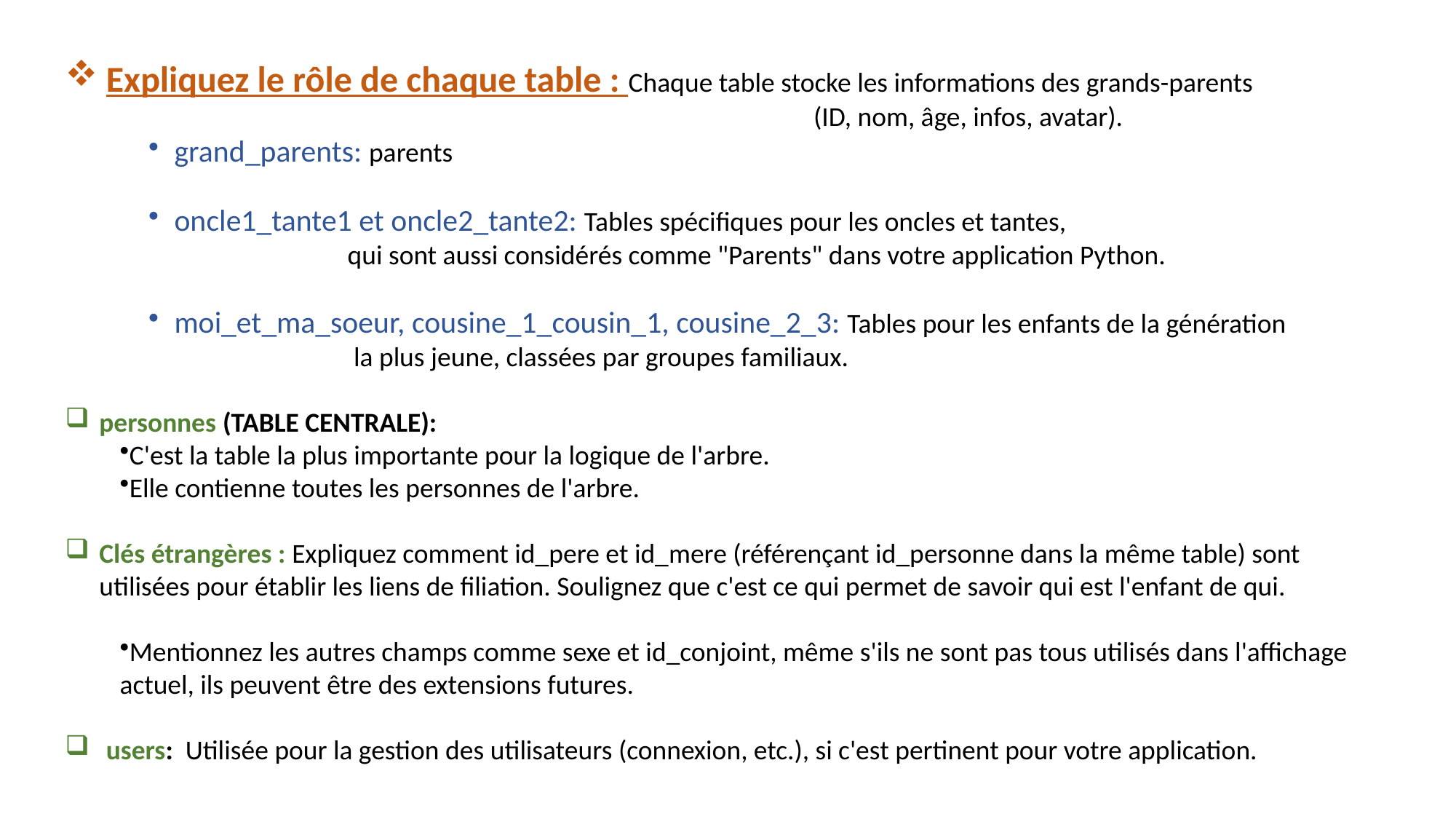

Expliquez le rôle de chaque table : Chaque table stocke les informations des grands-parents
                                                                                                                         (ID, nom, âge, infos, avatar).
grand_parents: parents

oncle1_tante1 et oncle2_tante2: Tables spécifiques pour les oncles et tantes,
                            qui sont aussi considérés comme "Parents" dans votre application Python.

moi_et_ma_soeur, cousine_1_cousin_1, cousine_2_3: Tables pour les enfants de la génération
                             la plus jeune, classées par groupes familiaux.

personnes (TABLE CENTRALE):
C'est la table la plus importante pour la logique de l'arbre.
Elle contienne toutes les personnes de l'arbre.

Clés étrangères : Expliquez comment id_pere et id_mere (référençant id_personne dans la même table) sont utilisées pour établir les liens de filiation. Soulignez que c'est ce qui permet de savoir qui est l'enfant de qui.

Mentionnez les autres champs comme sexe et id_conjoint, même s'ils ne sont pas tous utilisés dans l'affichage actuel, ils peuvent être des extensions futures.

users:  Utilisée pour la gestion des utilisateurs (connexion, etc.), si c'est pertinent pour votre application.